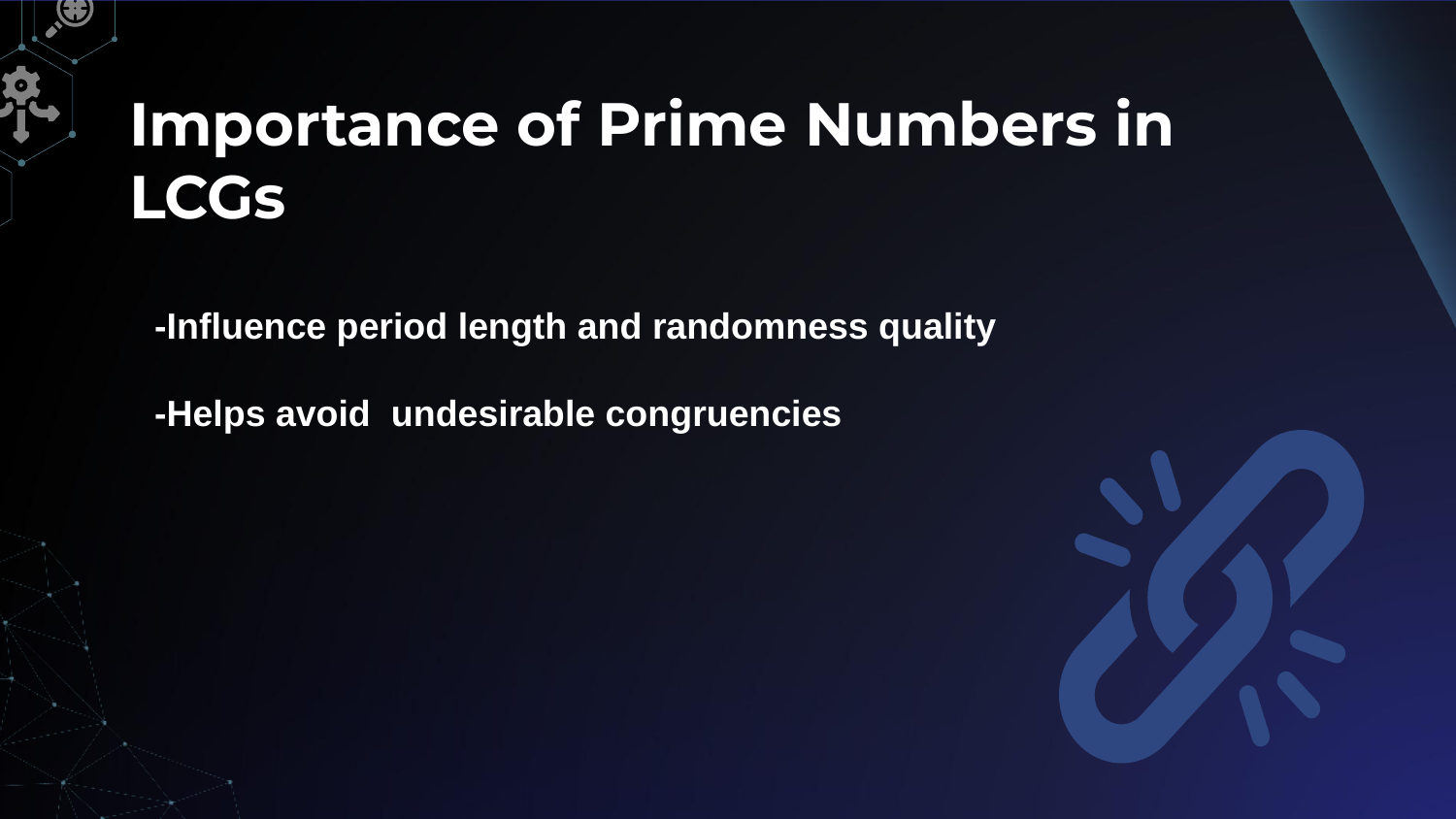

# Importance of Prime Numbers in LCGs
-Influence period length and randomness quality

-Helps avoid  undesirable congruencies